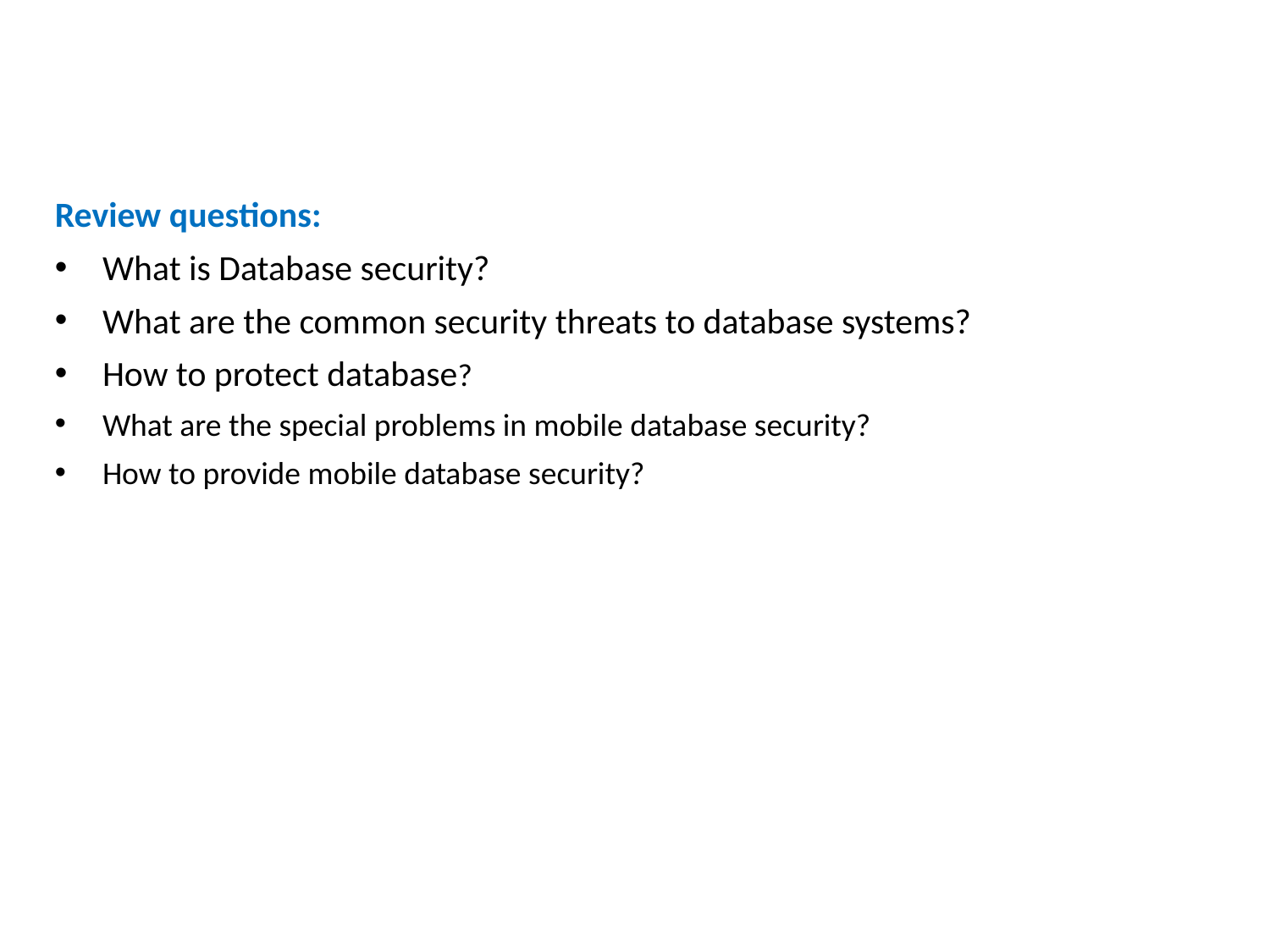

Review questions:
What is Database security?
What are the common security threats to database systems?
How to protect database?
What are the special problems in mobile database security?
How to provide mobile database security?